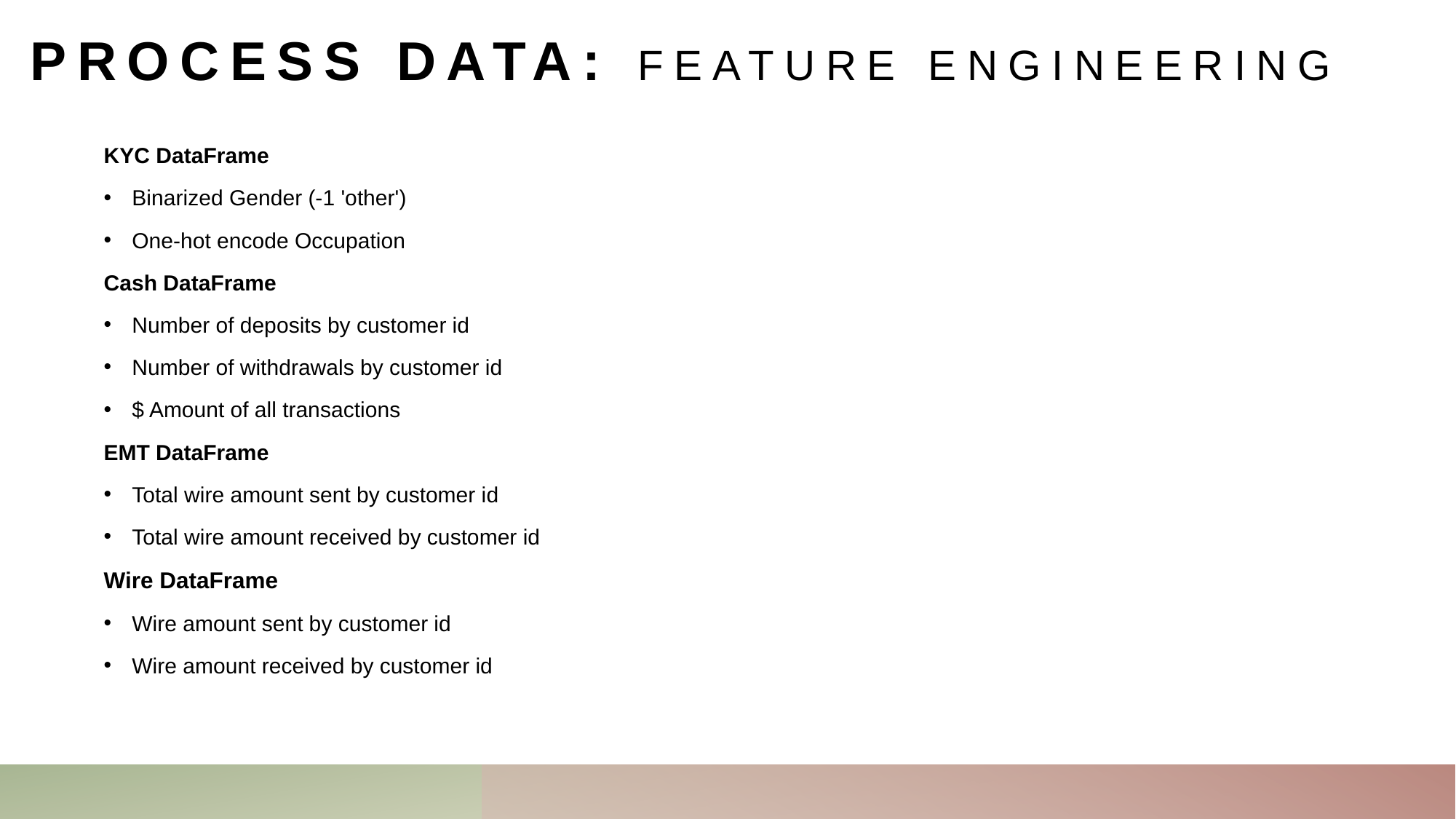

# Process Data: Feature Engineering
KYC DataFrame
Binarized Gender (-1 'other')
One-hot encode Occupation
Cash DataFrame
Number of deposits by customer id
Number of withdrawals by customer id
$ Amount of all transactions
EMT DataFrame
Total wire amount sent by customer id
Total wire amount received by customer id
Wire DataFrame
Wire amount sent by customer id
Wire amount received by customer id